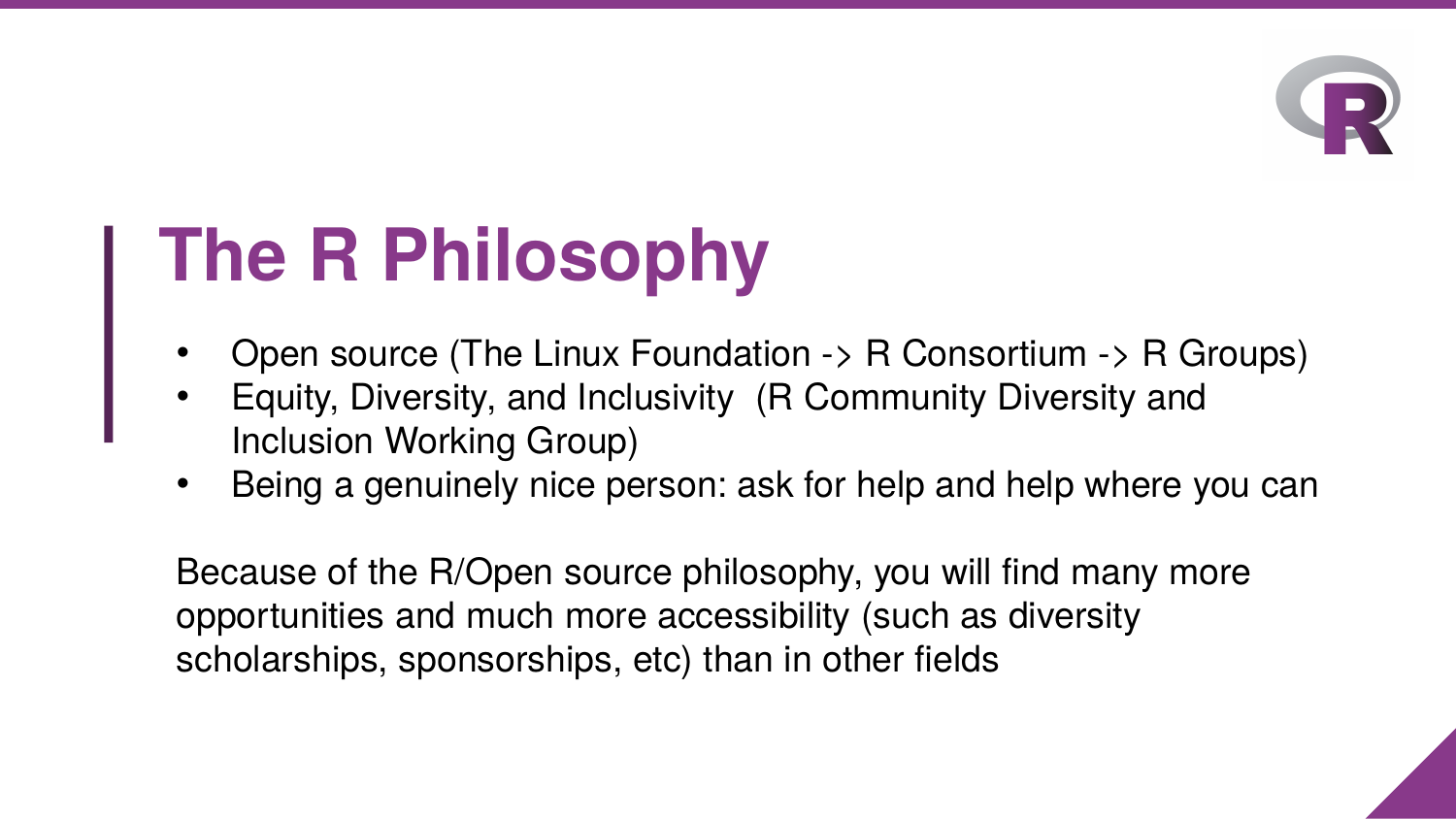

# The R Philosophy
Open source (The Linux Foundation -> R Consortium -> R Groups)
Equity, Diversity, and Inclusivity  (R Community Diversity and Inclusion Working Group)
Being a genuinely nice person: ask for help and help where you can

Because of the R/Open source philosophy, you will find many more opportunities and much more accessibility (such as diversity scholarships, sponsorships, etc) than in other fields